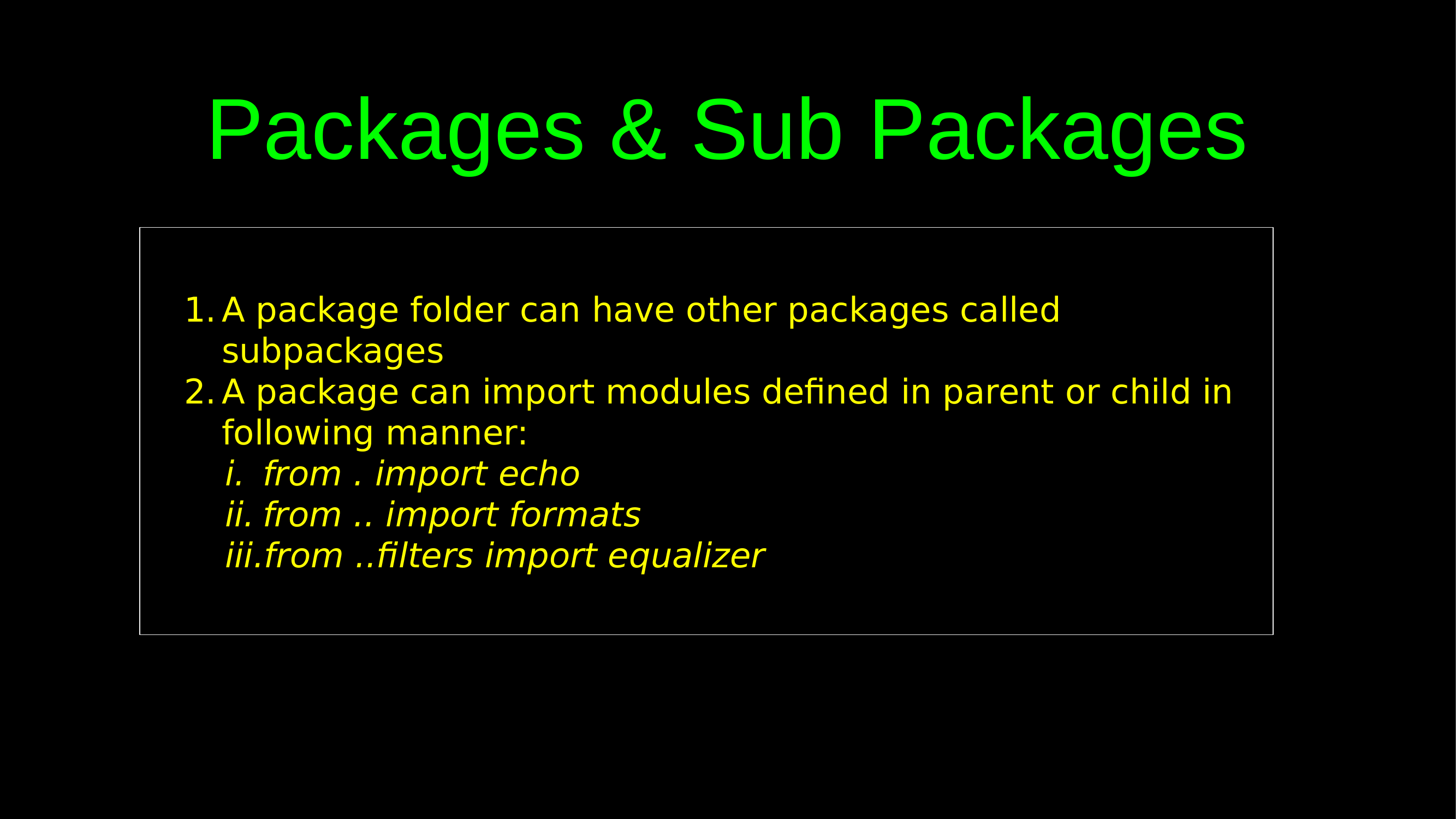

# Packages & Sub Packages
A package folder can have other packages called subpackages
A package can import modules defined in parent or child in following manner:
from . import echo
from .. import formats
from ..filters import equalizer